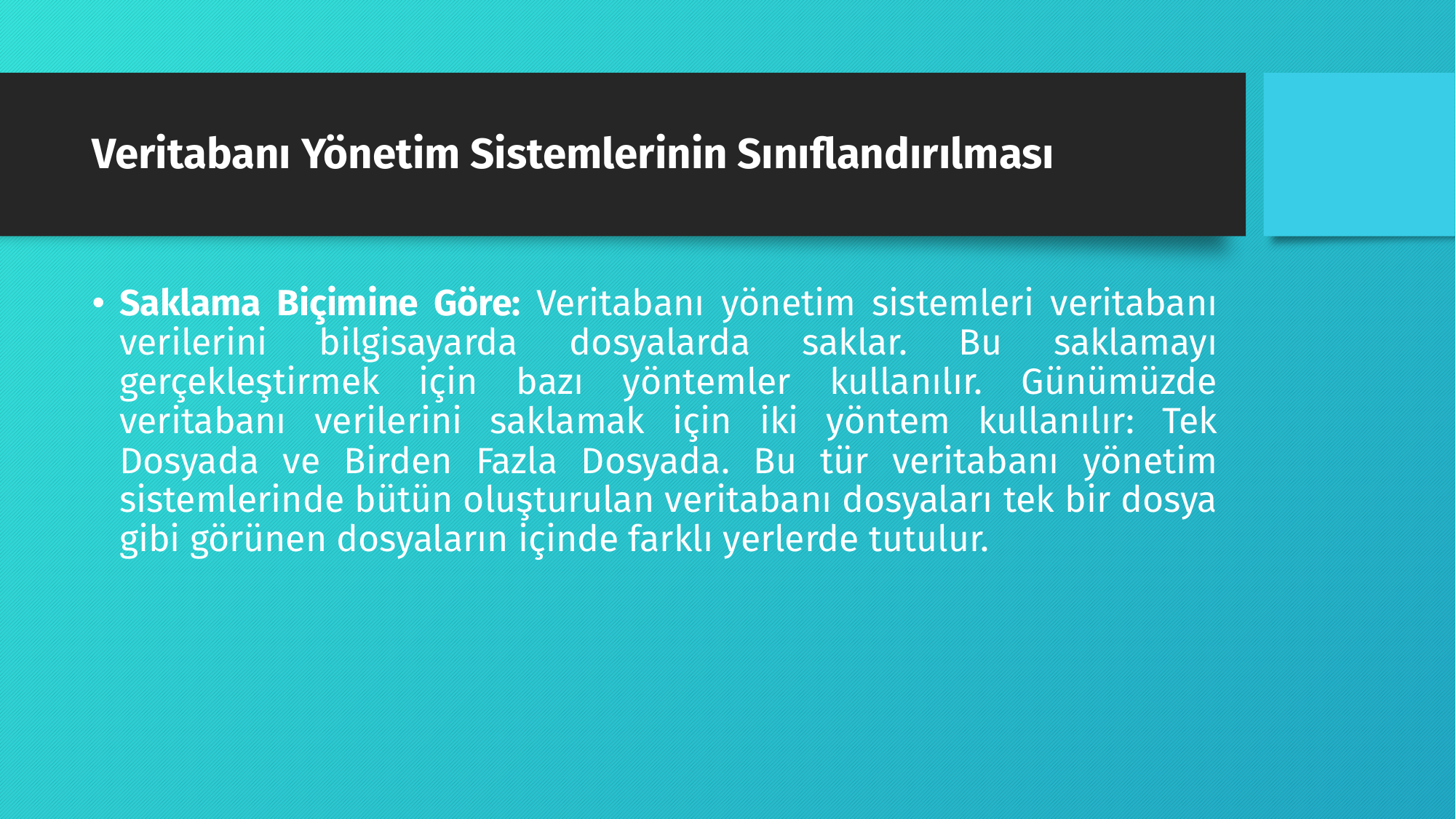

# Veritabanı Yönetim Sistemlerinin Sınıflandırılması
Saklama Biçimine Göre: Veritabanı yönetim sistemleri veritabanı verilerini bilgisayarda dosyalarda saklar. Bu saklamayı gerçekleştirmek için bazı yöntemler kullanılır. Günümüzde veritabanı verilerini saklamak için iki yöntem kullanılır: Tek Dosyada ve Birden Fazla Dosyada. Bu tür veritabanı yönetim sistemlerinde bütün oluşturulan veritabanı dosyaları tek bir dosya gibi görünen dosyaların içinde farklı yerlerde tutulur.